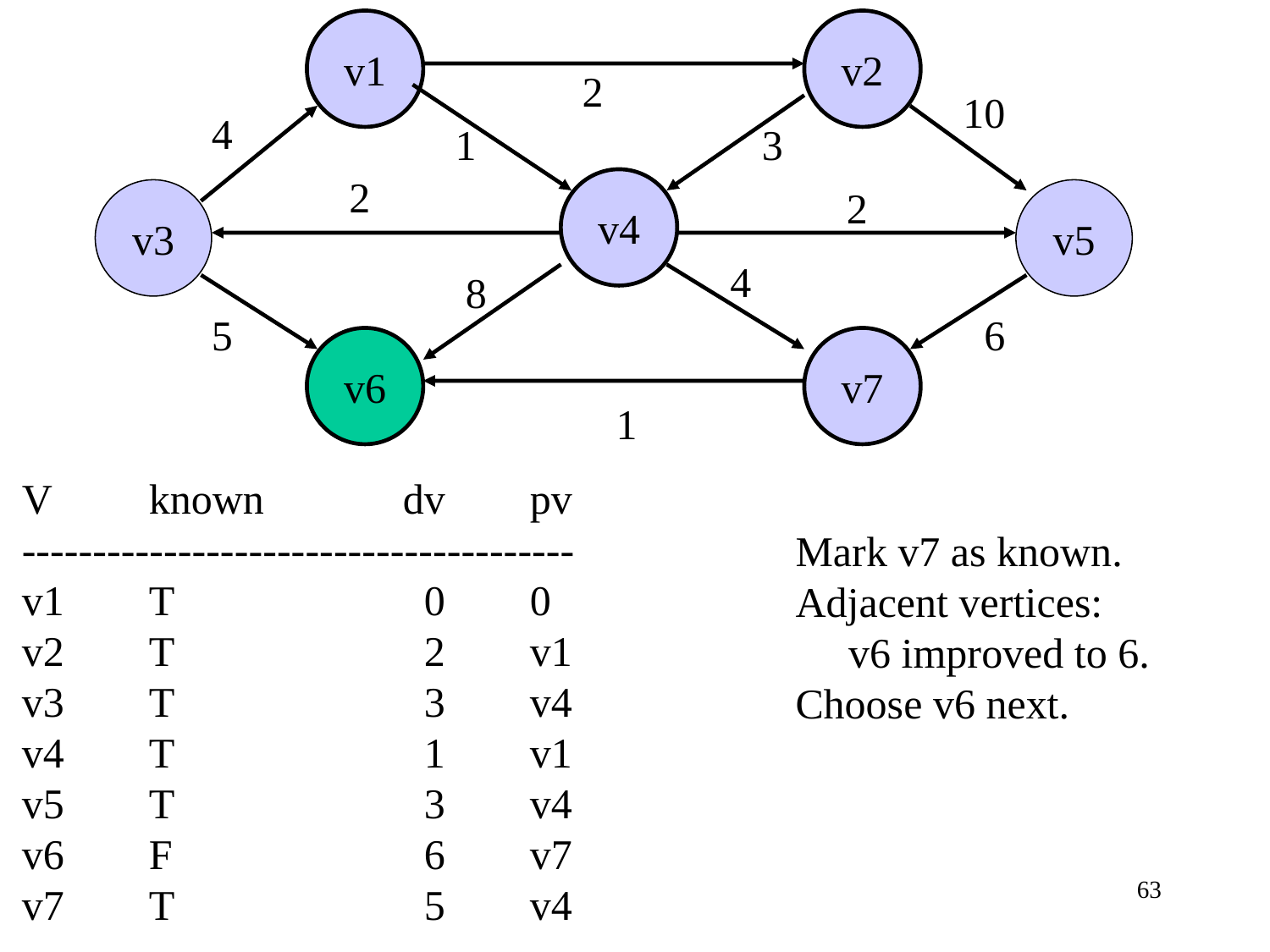

v1
v2
2

10

4

1
3
2
v4
2
v3
v5

4
8

5
6
v6
v7

1
V 	known		dv	pv
---------------------------------------
v1	T		  0	0
v2	T		  2	v1
v3	T		  3	v4
v4	T		  1	v1
v5	T		  3	v4
v6	F		  6	v7
v7	T		  5	v4
Mark v7 as known.
Adjacent vertices:
     v6 improved to 6.
Choose v6 next.

63